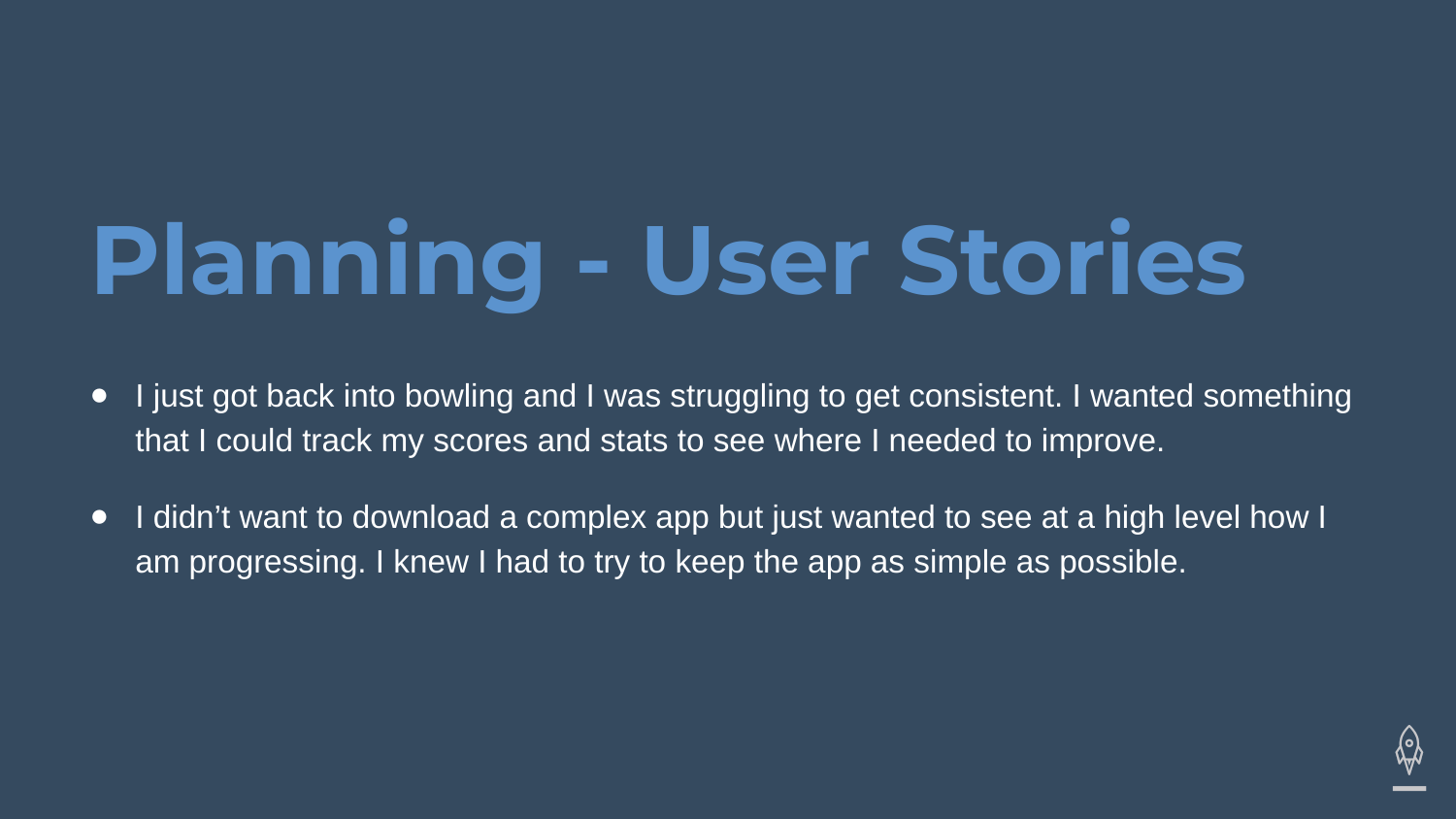

# Planning - User Stories
I just got back into bowling and I was struggling to get consistent. I wanted something that I could track my scores and stats to see where I needed to improve.
I didn’t want to download a complex app but just wanted to see at a high level how I am progressing. I knew I had to try to keep the app as simple as possible.